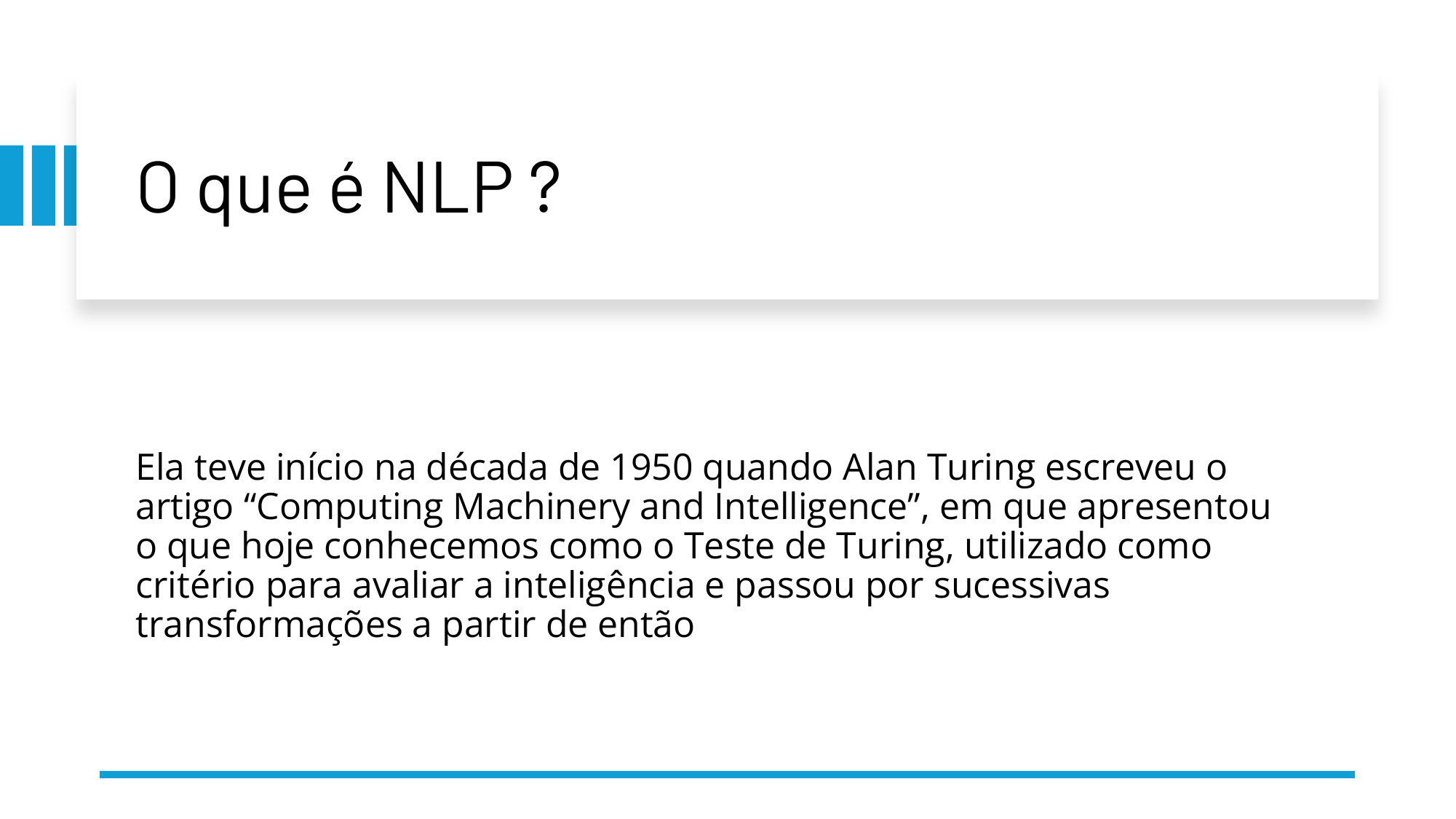

# O que é NLP ?

Ela teve início na década de 1950 quando Alan Turing escreveu o artigo “Computing Machinery and Intelligence”, em que apresentou o que hoje conhecemos como o Teste de Turing, utilizado como critério para avaliar a inteligência e passou por sucessivas transformações a partir de então